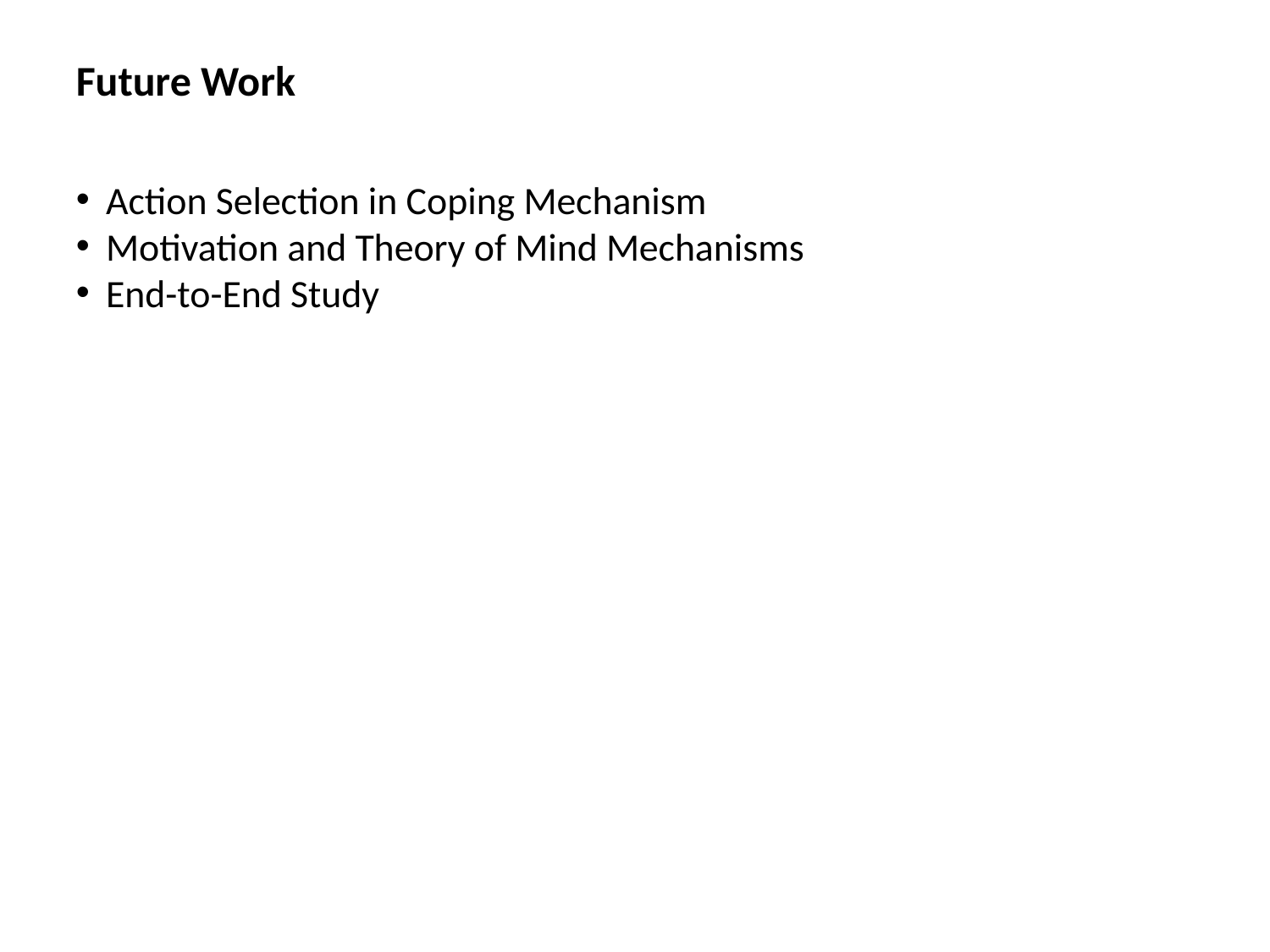

Future Work
Action Selection in Coping Mechanism
Motivation and Theory of Mind Mechanisms
End-to-End Study